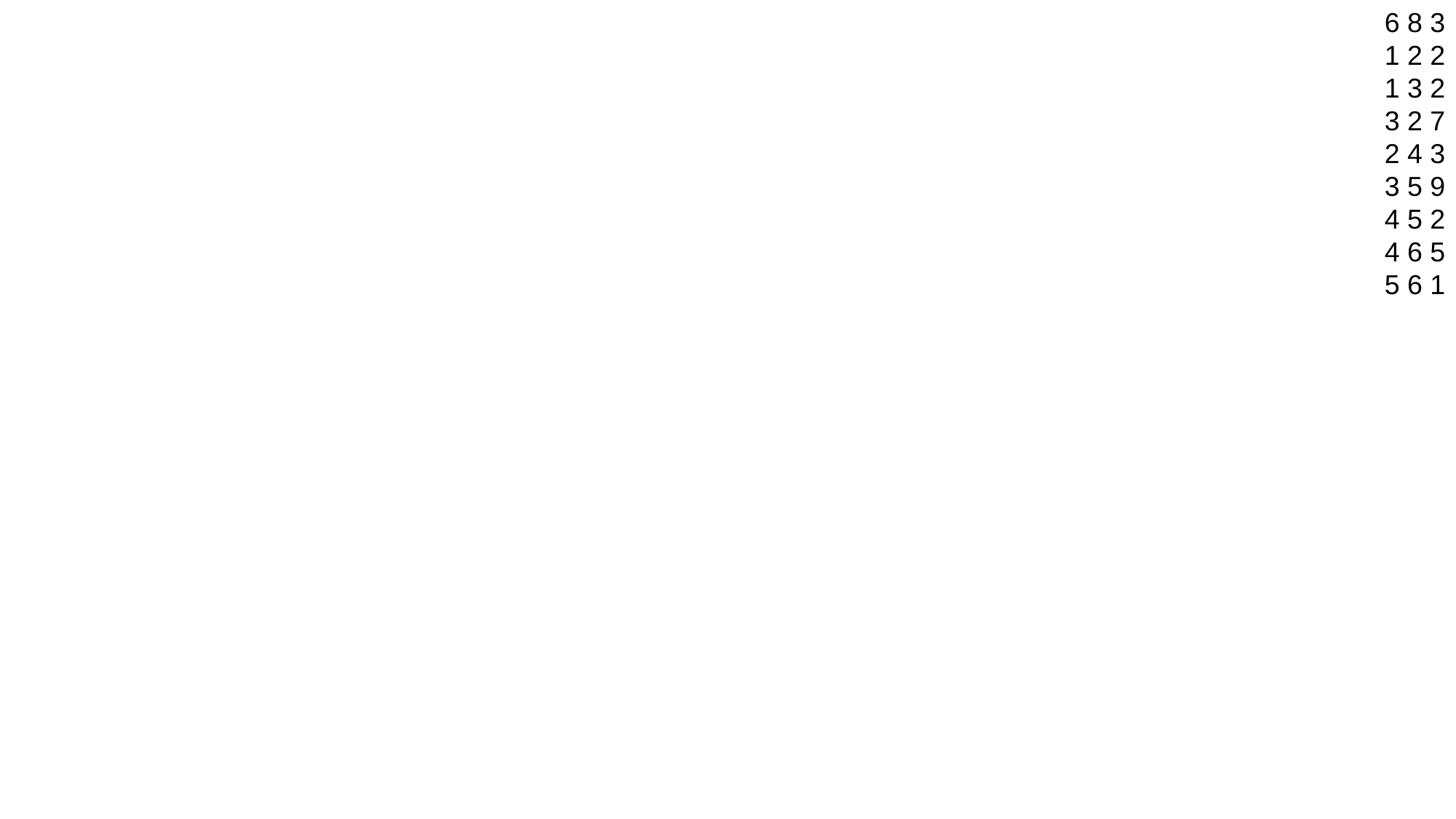

6 8 3
1 2 2
1 3 2
3 2 7
2 4 3
3 5 9
4 5 2
4 6 5
5 6 1